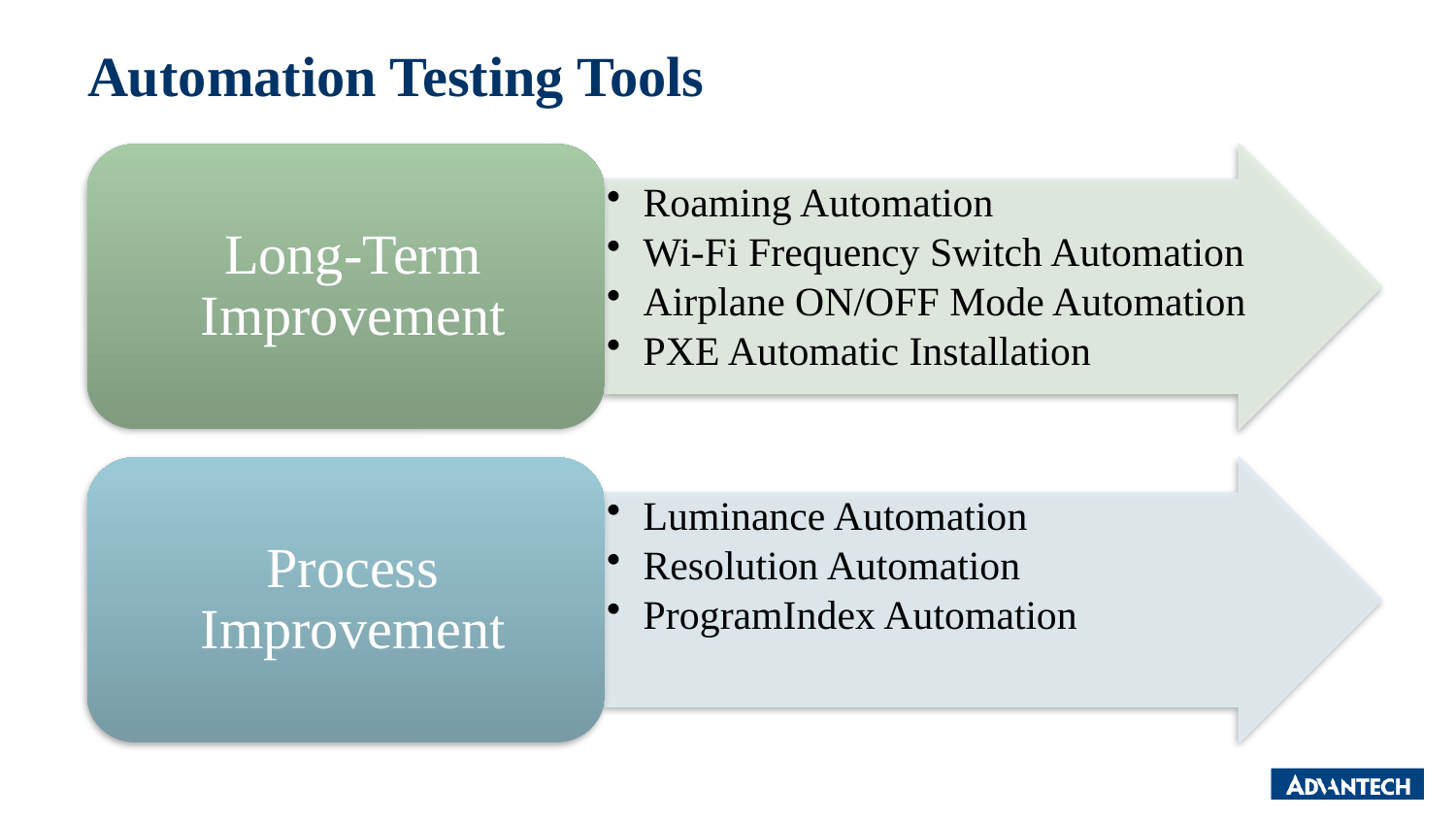

# Automation Testing Tools
Roaming Automation
Wi-Fi Frequency Switch Automation
Airplane ON/OFF Mode Automation
PXE Automatic Installation
Long-Term Improvement
Luminance Automation
Resolution Automation
ProgramIndex Automation
Process Improvement